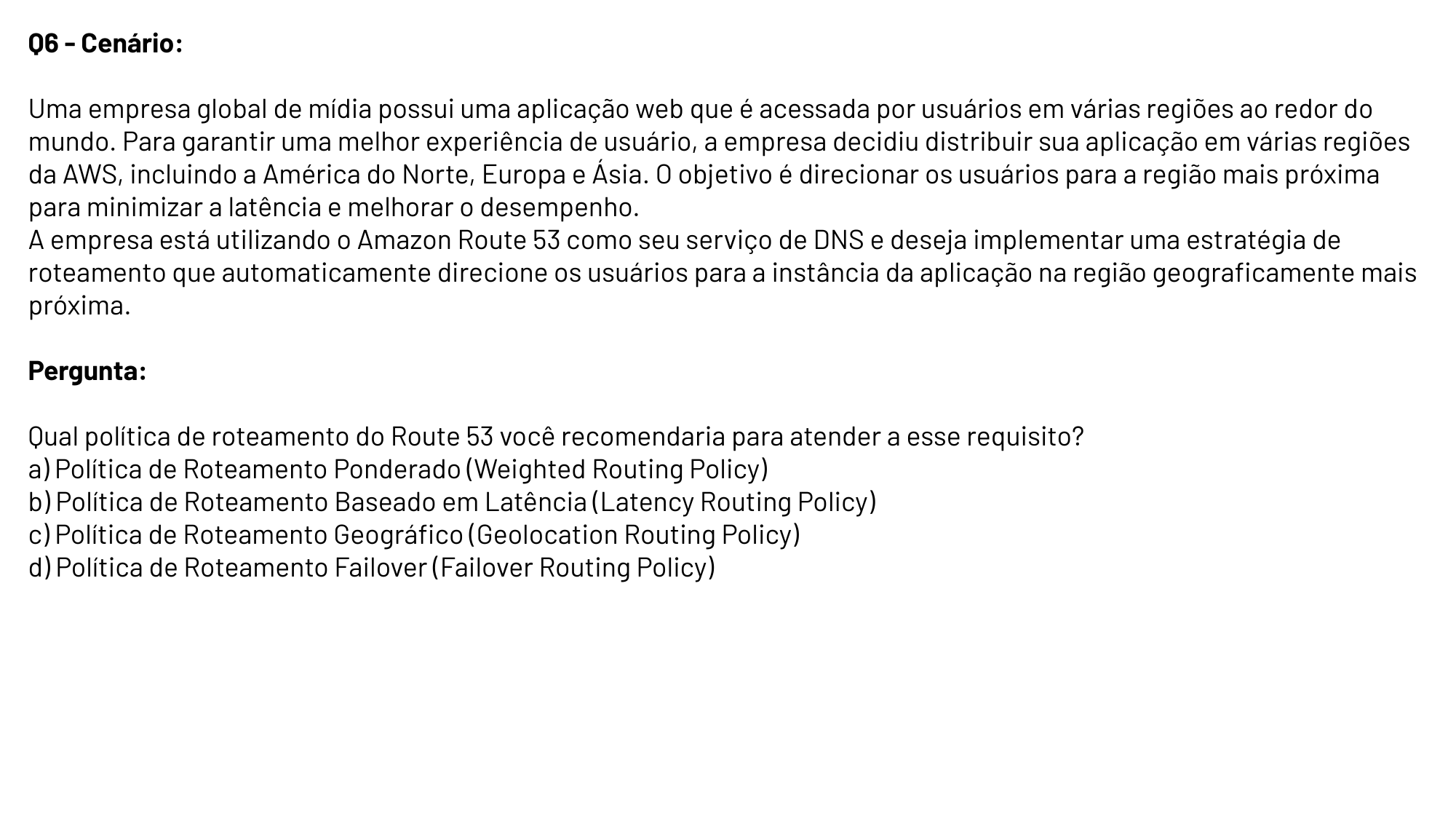

Q6 - Cenário:

Uma empresa global de mídia possui uma aplicação web que é acessada por usuários em várias regiões ao redor do mundo. Para garantir uma melhor experiência de usuário, a empresa decidiu distribuir sua aplicação em várias regiões da AWS, incluindo a América do Norte, Europa e Ásia. O objetivo é direcionar os usuários para a região mais próxima para minimizar a latência e melhorar o desempenho.
A empresa está utilizando o Amazon Route 53 como seu serviço de DNS e deseja implementar uma estratégia de roteamento que automaticamente direcione os usuários para a instância da aplicação na região geograficamente mais próxima.

Pergunta:

Qual política de roteamento do Route 53 você recomendaria para atender a esse requisito?
a) Política de Roteamento Ponderado (Weighted Routing Policy)
b) Política de Roteamento Baseado em Latência (Latency Routing Policy)
c) Política de Roteamento Geográfico (Geolocation Routing Policy)
d) Política de Roteamento Failover (Failover Routing Policy)